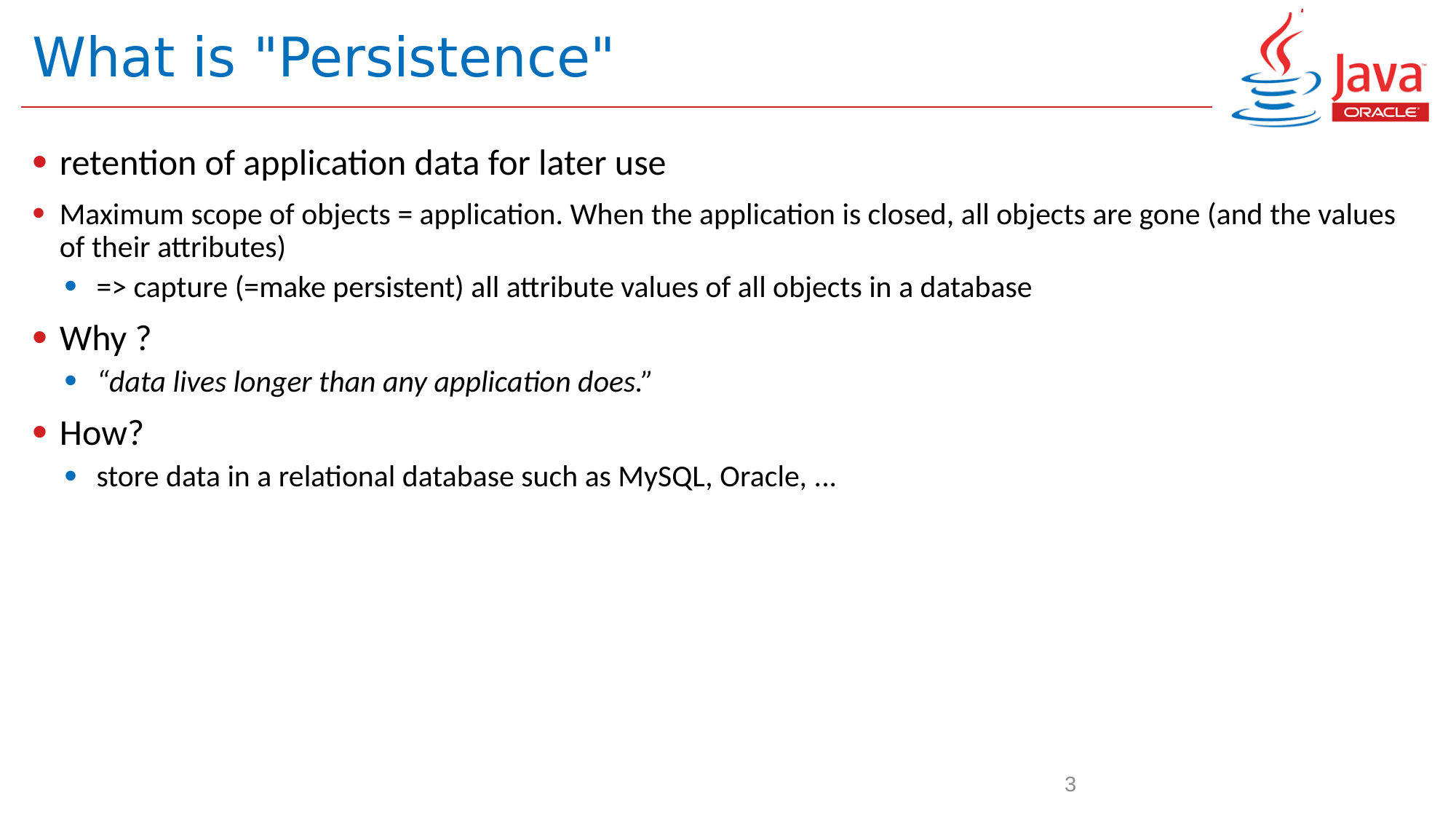

# What is "Persistence"

retention of application data for later use
Maximum scope of objects = application. When the application is closed, all objects are gone (and the values of their attributes)
=> capture (=make persistent) all attribute values of all objects in a database
Why ?
“data lives longer than any application does.”
How?
store data in a relational database such as MySQL, Oracle, ...
3